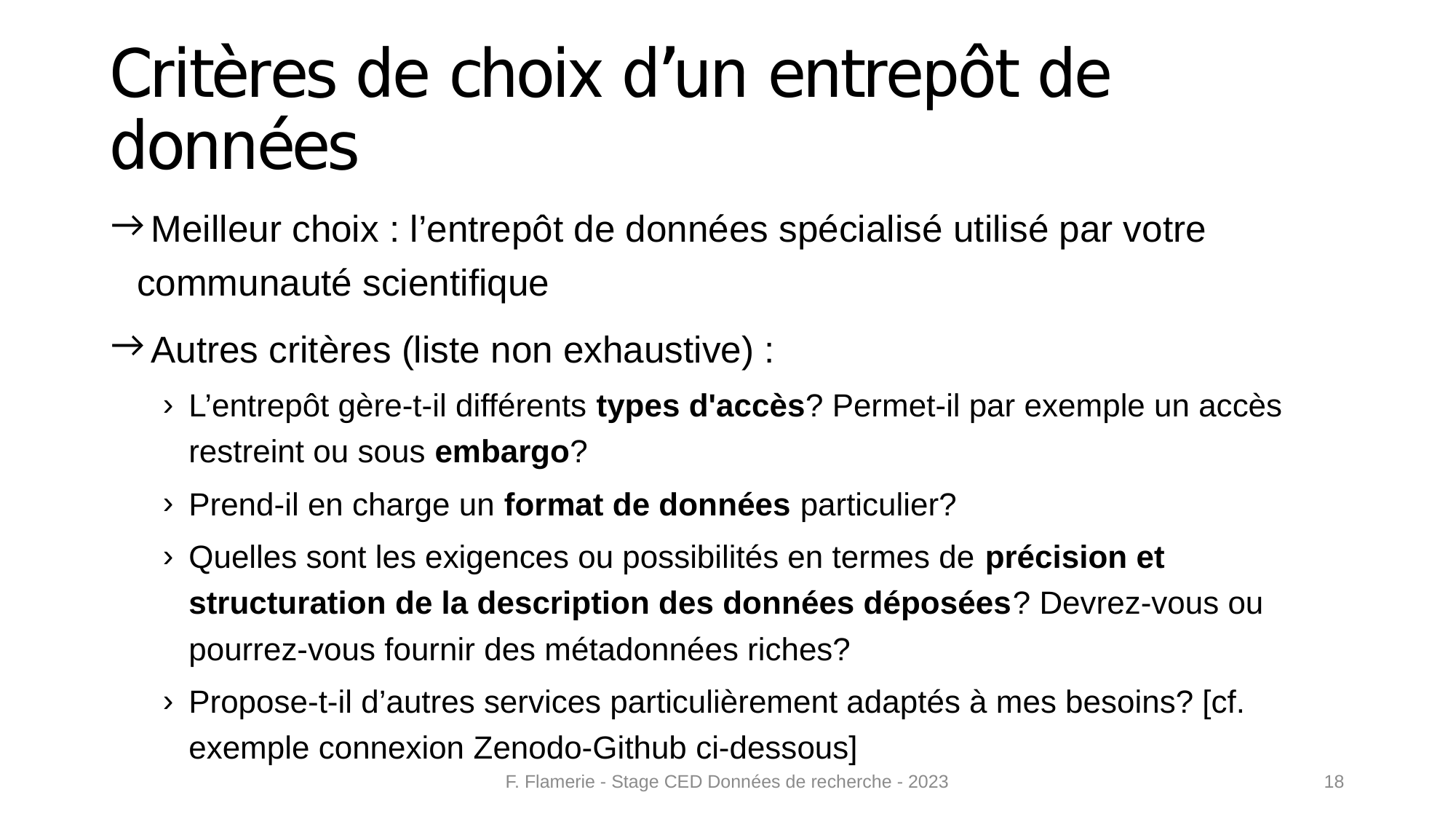

# Critères de choix d’un entrepôt de données
 Meilleur choix : l’entrepôt de données spécialisé utilisé par votre communauté scientifique
 Autres critères (liste non exhaustive) :
L’entrepôt gère-t-il différents types d'accès? Permet-il par exemple un accès restreint ou sous embargo?
Prend-il en charge un format de données particulier?
Quelles sont les exigences ou possibilités en termes de précision et structuration de la description des données déposées? Devrez-vous ou pourrez-vous fournir des métadonnées riches?
Propose-t-il d’autres services particulièrement adaptés à mes besoins? [cf. exemple connexion Zenodo-Github ci-dessous]

F. Flamerie - Stage CED Données de recherche - 2023
18